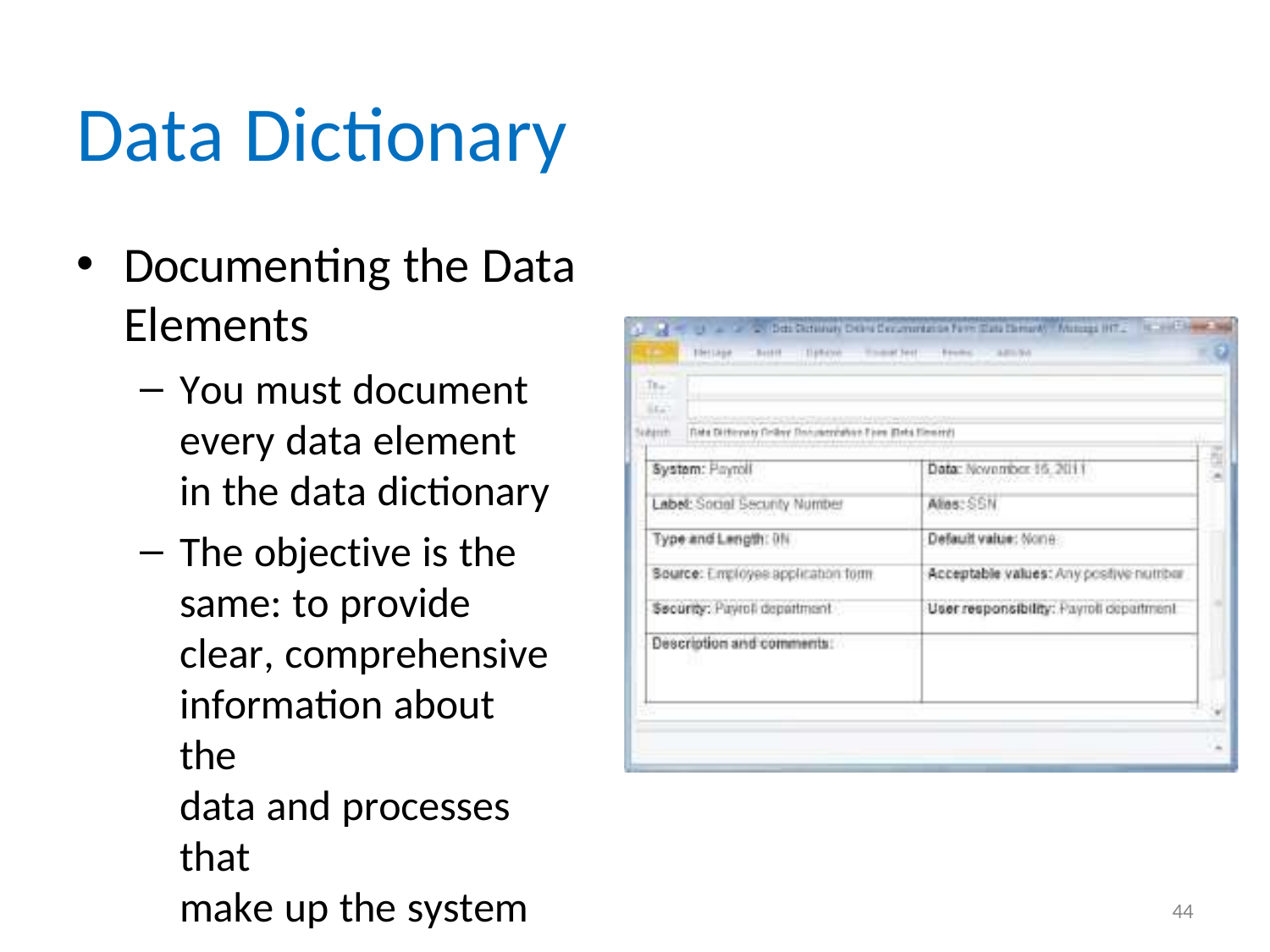

# Data Dictionary
Documenting the Data
Elements
You must document every data element in the data dictionary
The objective is the same: to provide clear, comprehensive information about the
data and processes that
make up the system

44